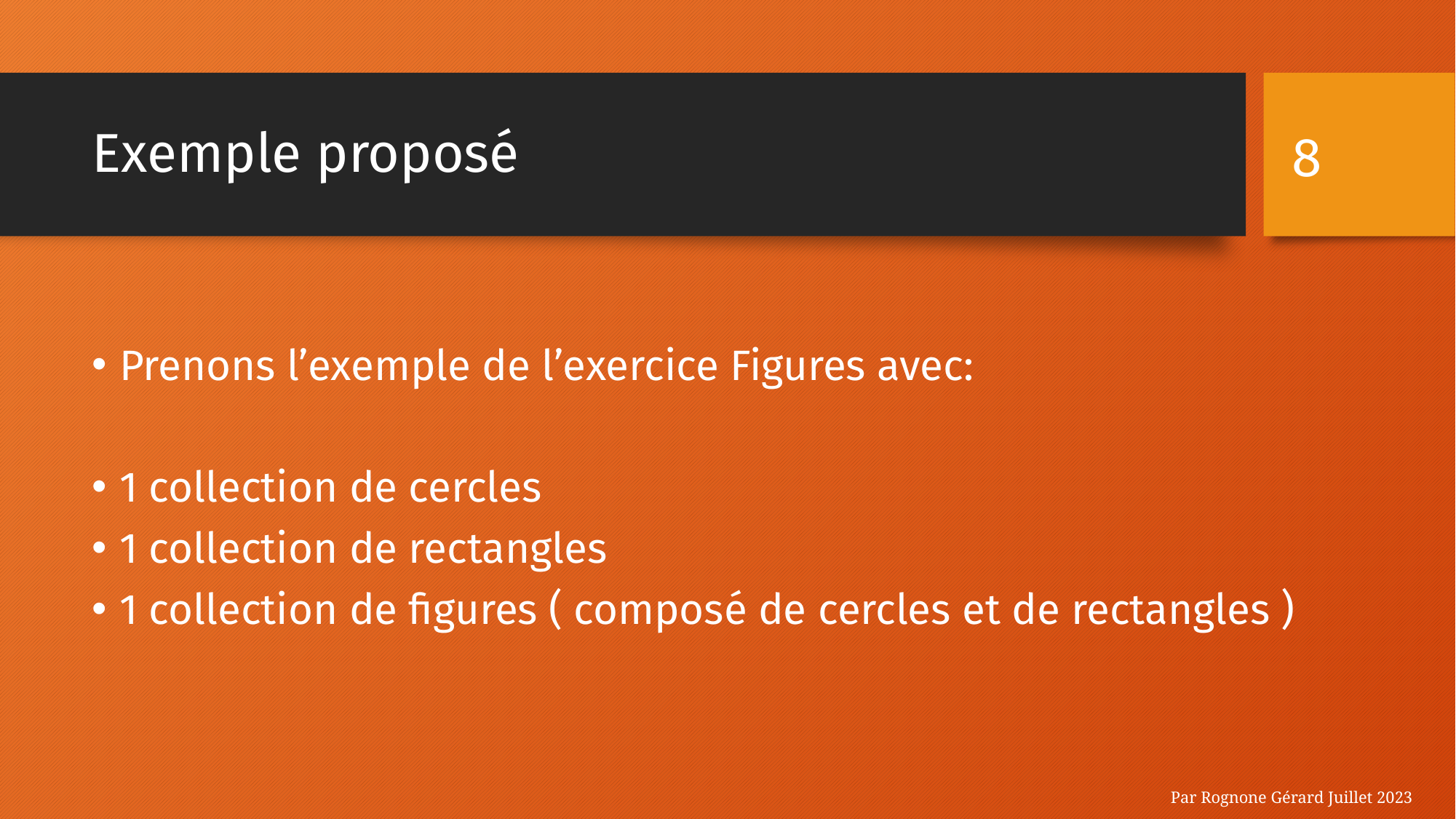

8
# Exemple proposé

Prenons l’exemple de l’exercice Figures avec:

1 collection de cercles
1 collection de rectangles
1 collection de figures ( composé de cercles et de rectangles )

Par Rognone Gérard Juillet 2023